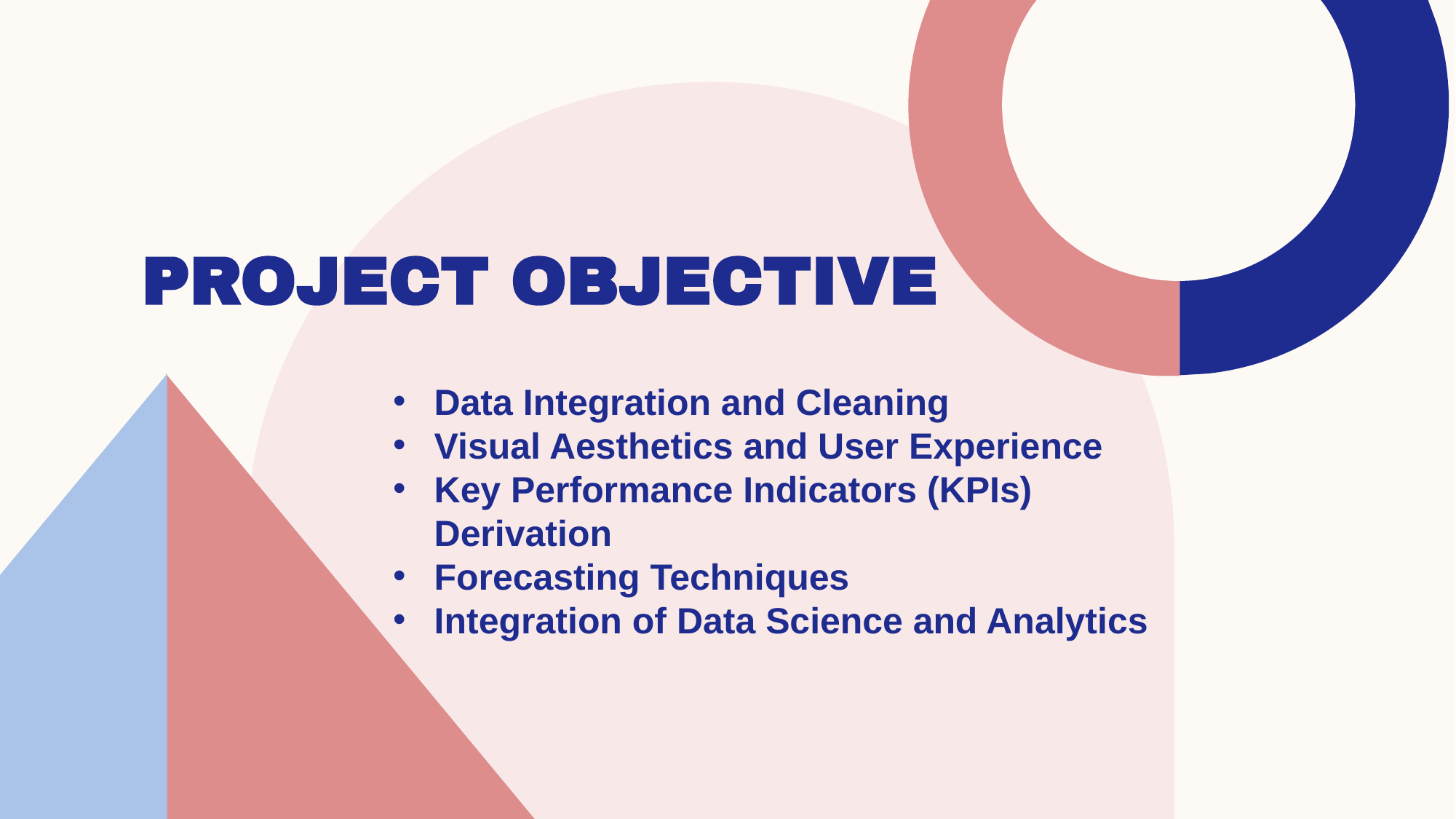

# PROJECT OBJECTIVE
Data Integration and Cleaning
Visual Aesthetics and User Experience
Key Performance Indicators (KPIs) Derivation
Forecasting Techniques
Integration of Data Science and Analytics